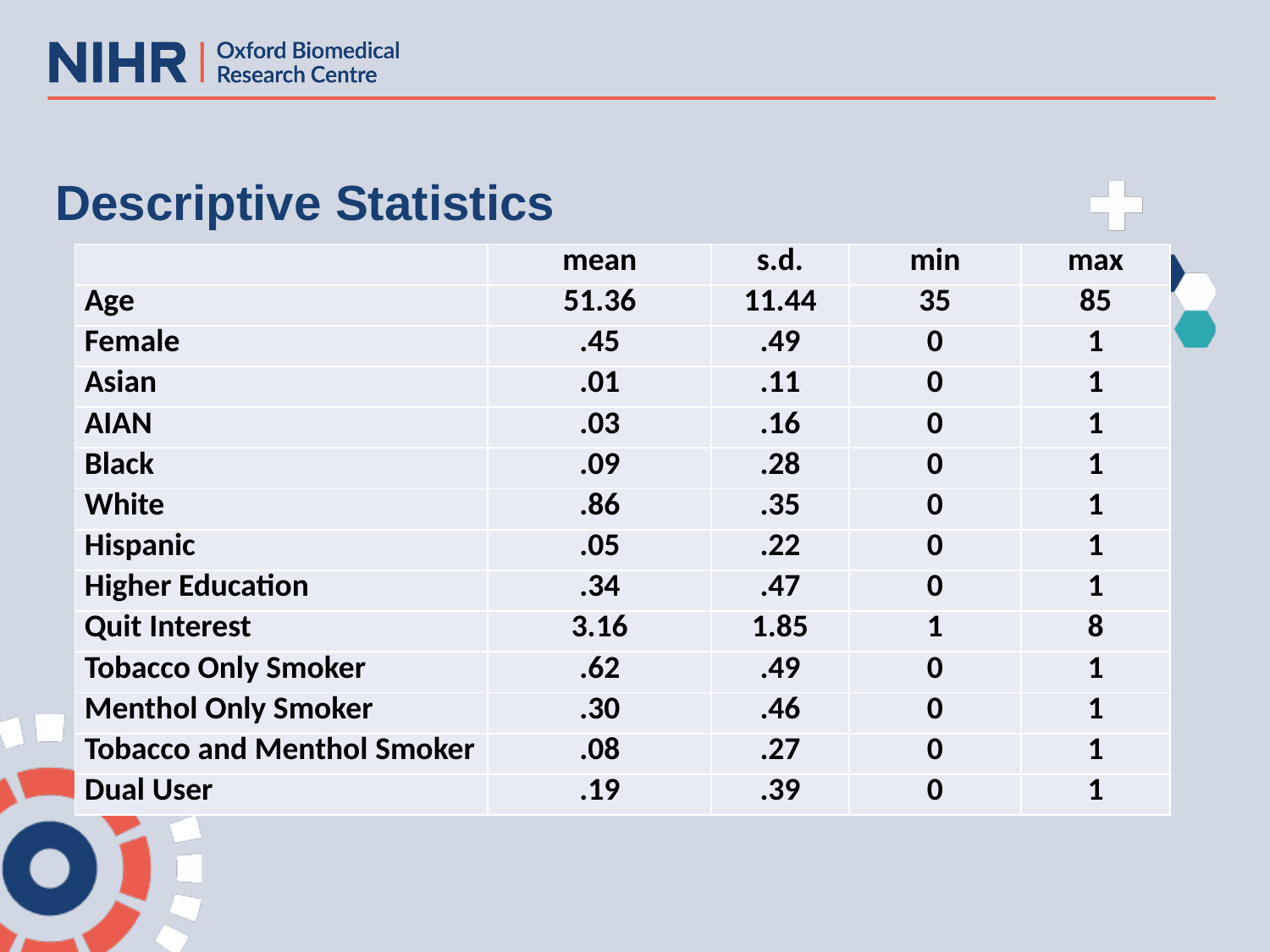

Descriptive Statistics
|  | mean | s.d. | min | max |
| --- | --- | --- | --- | --- |
| Age | 51.36 | 11.44 | 35 | 85 |
| Female | .45 | .49 | 0 | 1 |
| Asian | .01 | .11 | 0 | 1 |
| AIAN | .03 | .16 | 0 | 1 |
| Black | .09 | .28 | 0 | 1 |
| White | .86 | .35 | 0 | 1 |
| Hispanic | .05 | .22 | 0 | 1 |
| Higher Education | .34 | .47 | 0 | 1 |
| Quit Interest | 3.16 | 1.85 | 1 | 8 |
| Tobacco Only Smoker | .62 | .49 | 0 | 1 |
| Menthol Only Smoker | .30 | .46 | 0 | 1 |
| Tobacco and Menthol Smoker | .08 | .27 | 0 | 1 |
| Dual User | .19 | .39 | 0 | 1 |